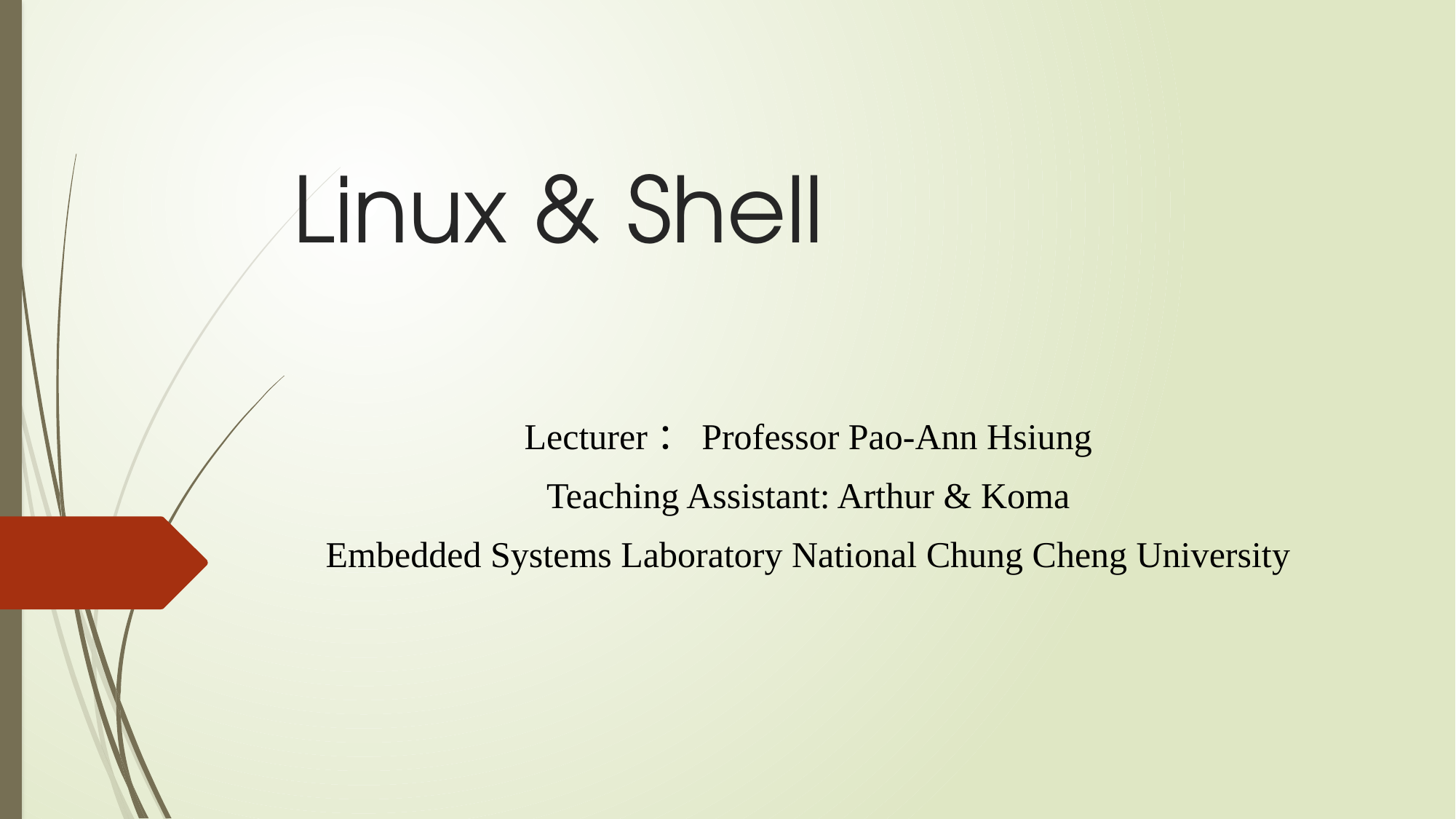

# Linux & Shell
Lecturer：Professor Pao-Ann Hsiung
Teaching Assistant: Arthur & Koma
Embedded Systems Laboratory National Chung Cheng University